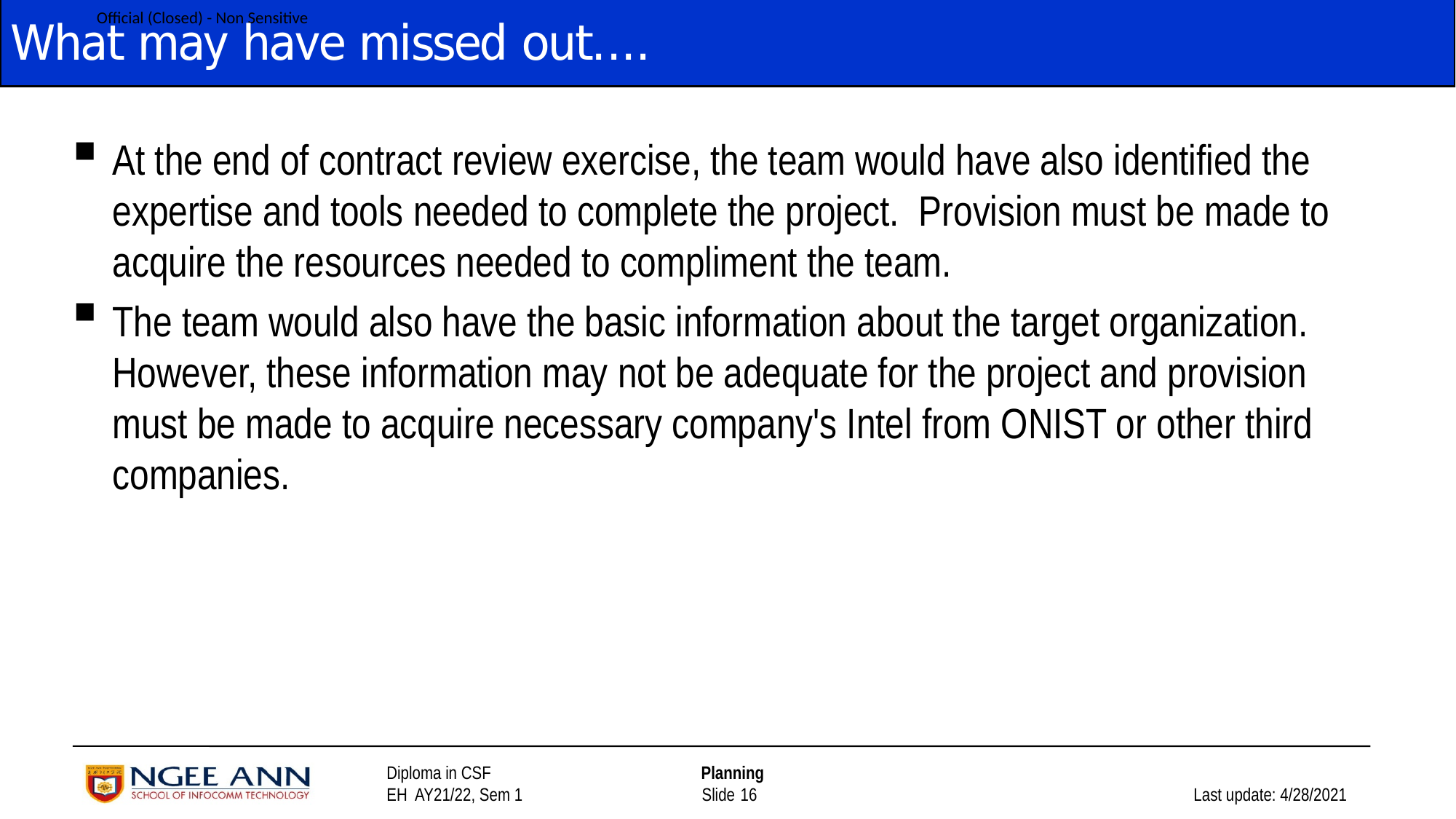

# What may have missed out....
At the end of contract review exercise, the team would have also identified the expertise and tools needed to complete the project.  Provision must be made to acquire the resources needed to compliment the team.
The team would also have the basic information about the target organization. However, these information may not be adequate for the project and provision must be made to acquire necessary company's Intel from ONIST or other third companies.